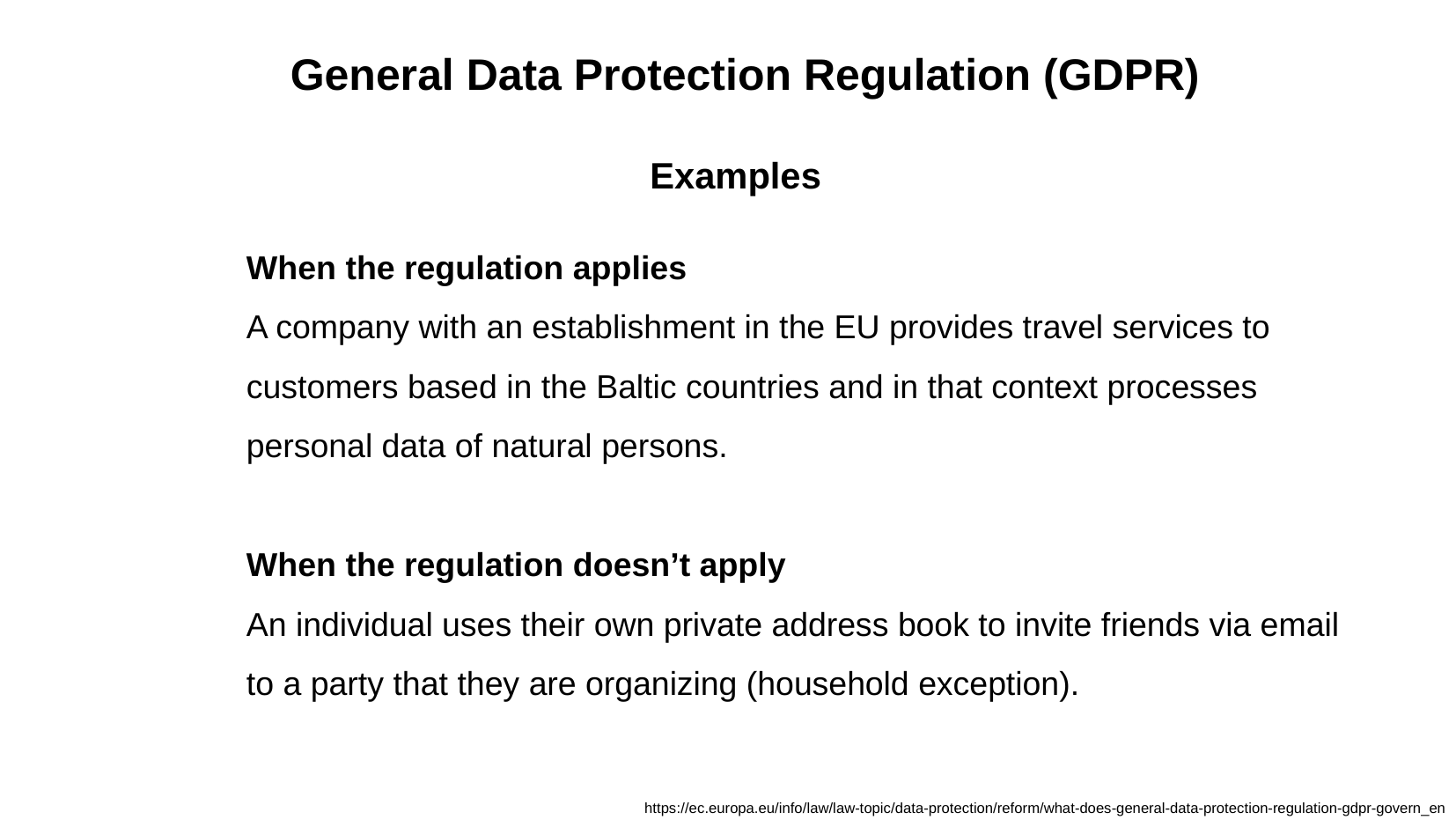

General Data Protection Regulation (GDPR)
Examples
When the regulation applies
A company with an establishment in the EU provides travel services to customers based in the Baltic countries and in that context processes personal data of natural persons.

When the regulation doesn’t apply
An individual uses their own private address book to invite friends via email to a party that they are organizing (household exception).
https://ec.europa.eu/info/law/law-topic/data-protection/reform/what-does-general-data-protection-regulation-gdpr-govern_en